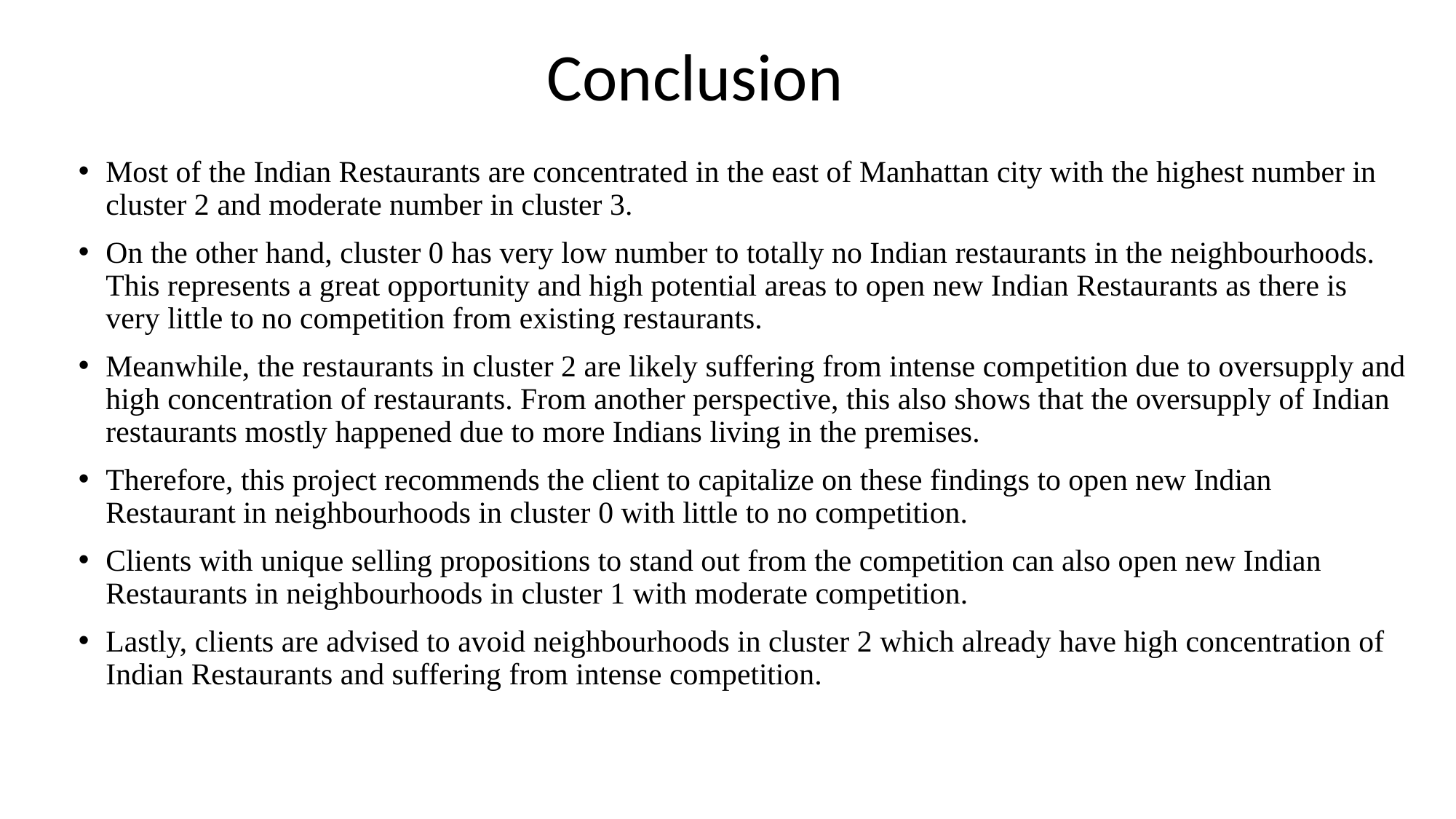

# Conclusion
Most of the Indian Restaurants are concentrated in the east of Manhattan city with the highest number in cluster 2 and moderate number in cluster 3.
On the other hand, cluster 0 has very low number to totally no Indian restaurants in the neighbourhoods. This represents a great opportunity and high potential areas to open new Indian Restaurants as there is very little to no competition from existing restaurants.
Meanwhile, the restaurants in cluster 2 are likely suffering from intense competition due to oversupply and high concentration of restaurants. From another perspective, this also shows that the oversupply of Indian restaurants mostly happened due to more Indians living in the premises.
Therefore, this project recommends the client to capitalize on these findings to open new Indian Restaurant in neighbourhoods in cluster 0 with little to no competition.
Clients with unique selling propositions to stand out from the competition can also open new Indian Restaurants in neighbourhoods in cluster 1 with moderate competition.
Lastly, clients are advised to avoid neighbourhoods in cluster 2 which already have high concentration of Indian Restaurants and suffering from intense competition.